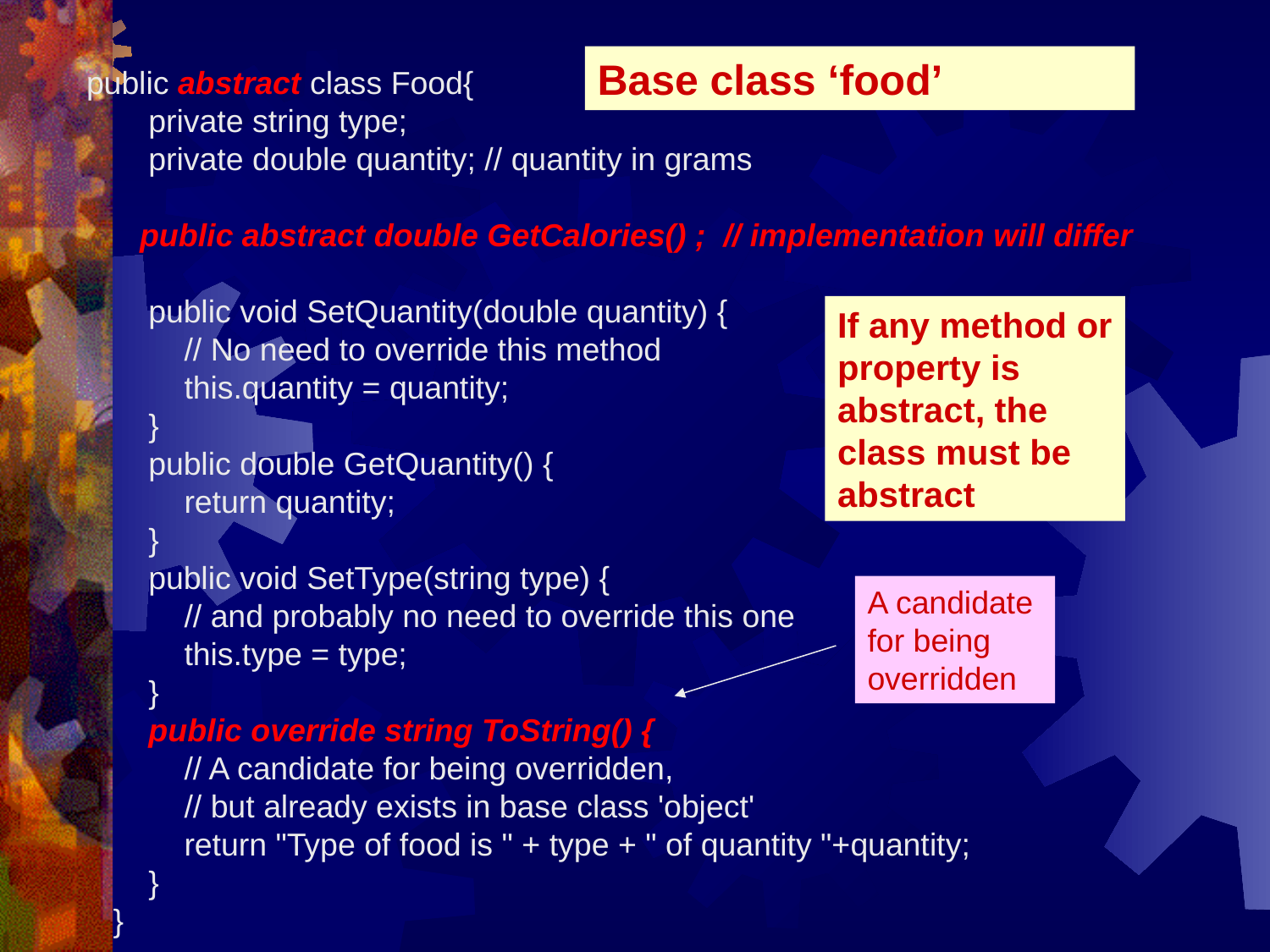

Base class ‘food’
 public abstract class Food{
        private string type;
        private double quantity; // quantity in grams

       public abstract double GetCalories() ;  // implementation will differ

        public void SetQuantity(double quantity) {
            // No need to override this method
            this.quantity = quantity;
        }
        public double GetQuantity() {
            return quantity;
        }
        public void SetType(string type) {
            // and probably no need to override this one
            this.type = type;
        }
        public override string ToString() {
            // A candidate for being overridden,
            // but already exists in base class 'object'
            return "Type of food is " + type + " of quantity "+quantity;
        }
    }
If any method or property is abstract, the class must be abstract
A candidate for being overridden